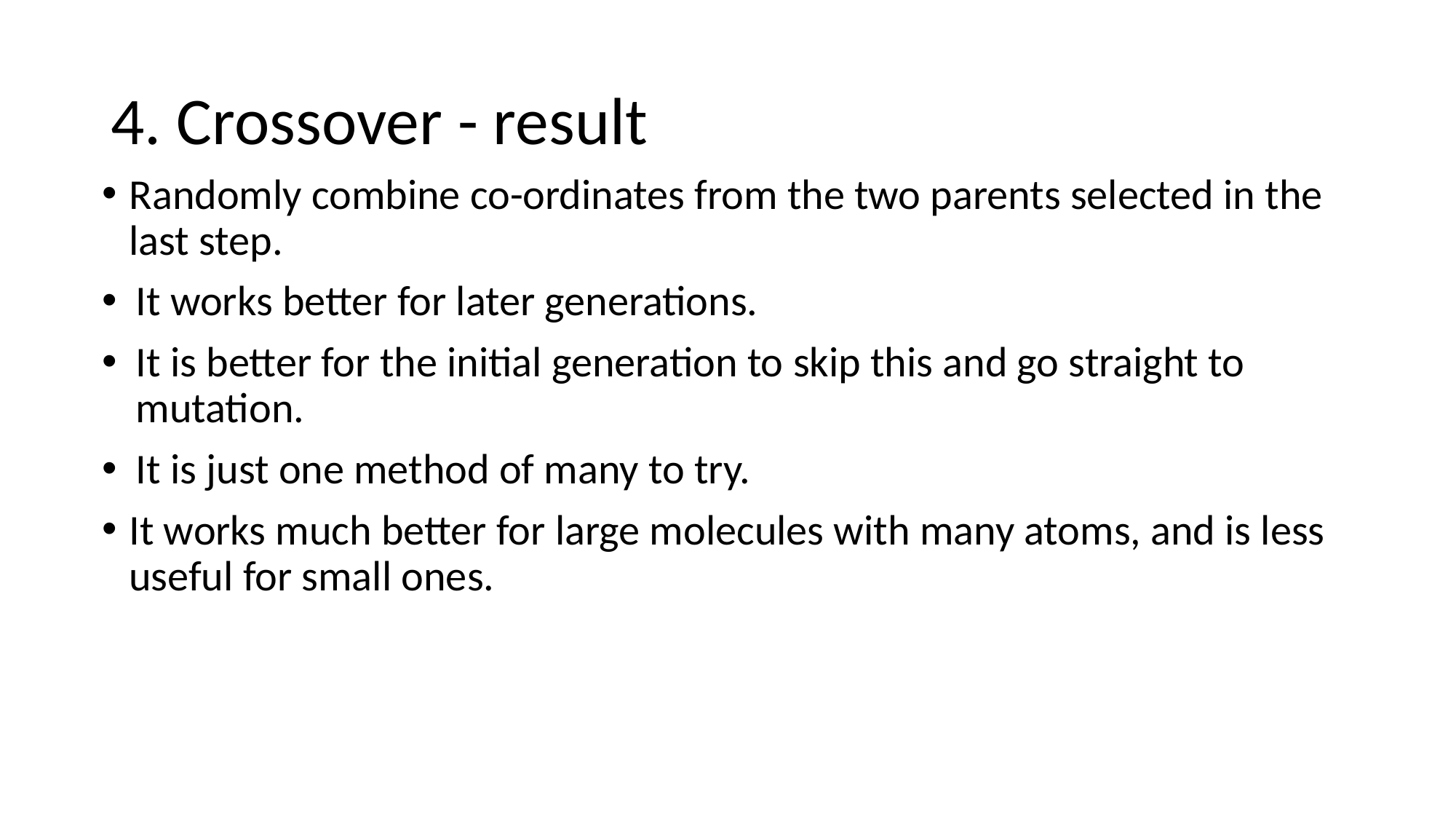

# 4. Crossover - result
Randomly combine co-ordinates from the two parents selected in the last step.
It works better for later generations.
It is better for the initial generation to skip this and go straight to mutation.
It is just one method of many to try.
It works much better for large molecules with many atoms, and is less useful for small ones.